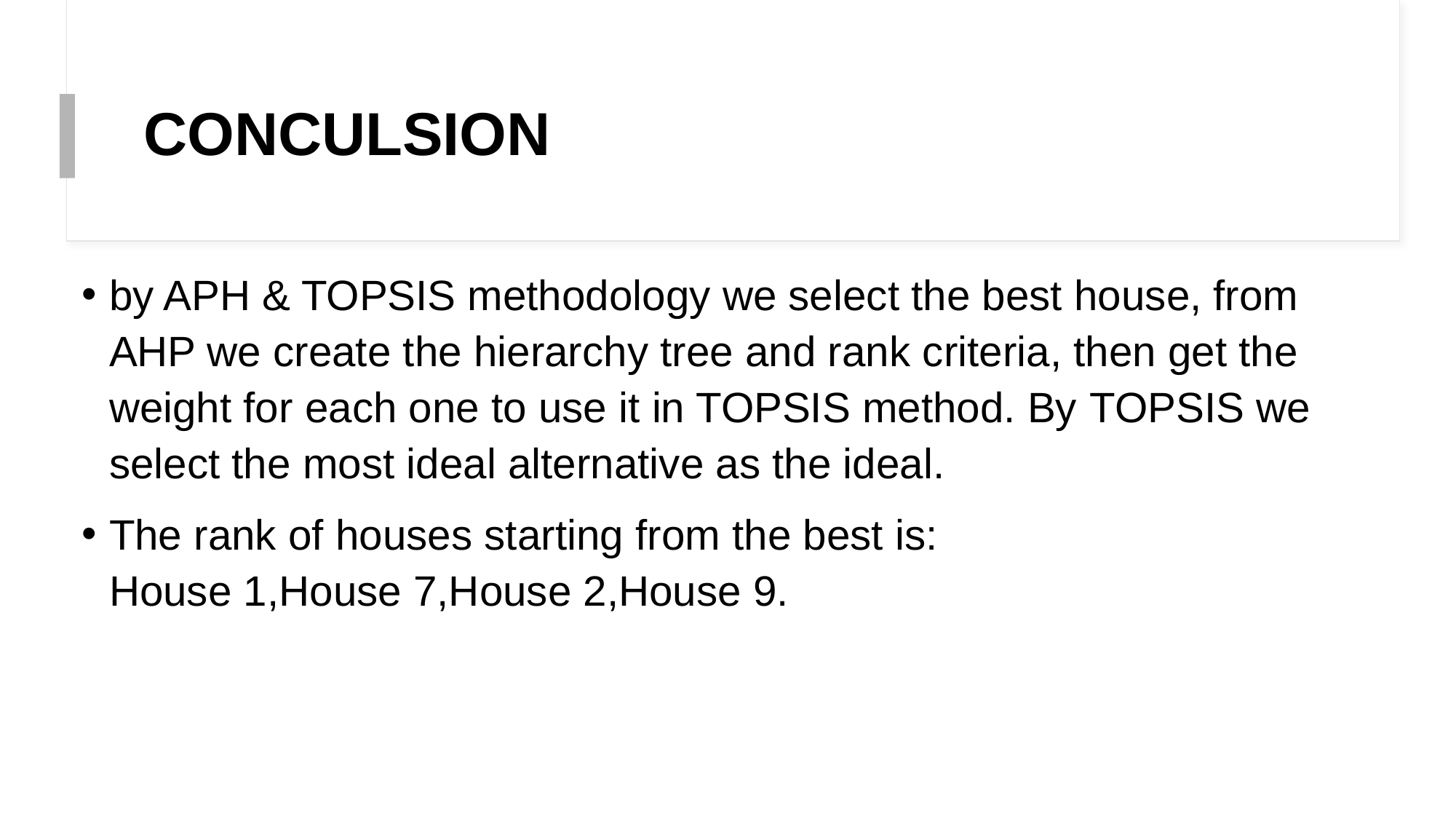

# CONCULSION
by APH & TOPSIS methodology we select the best house, from AHP we create the hierarchy tree and rank criteria, then get the weight for each one to use it in TOPSIS method. By TOPSIS we select the most ideal alternative as the ideal.
The rank of houses starting from the best is:				House 1,House 7,House 2,House 9.